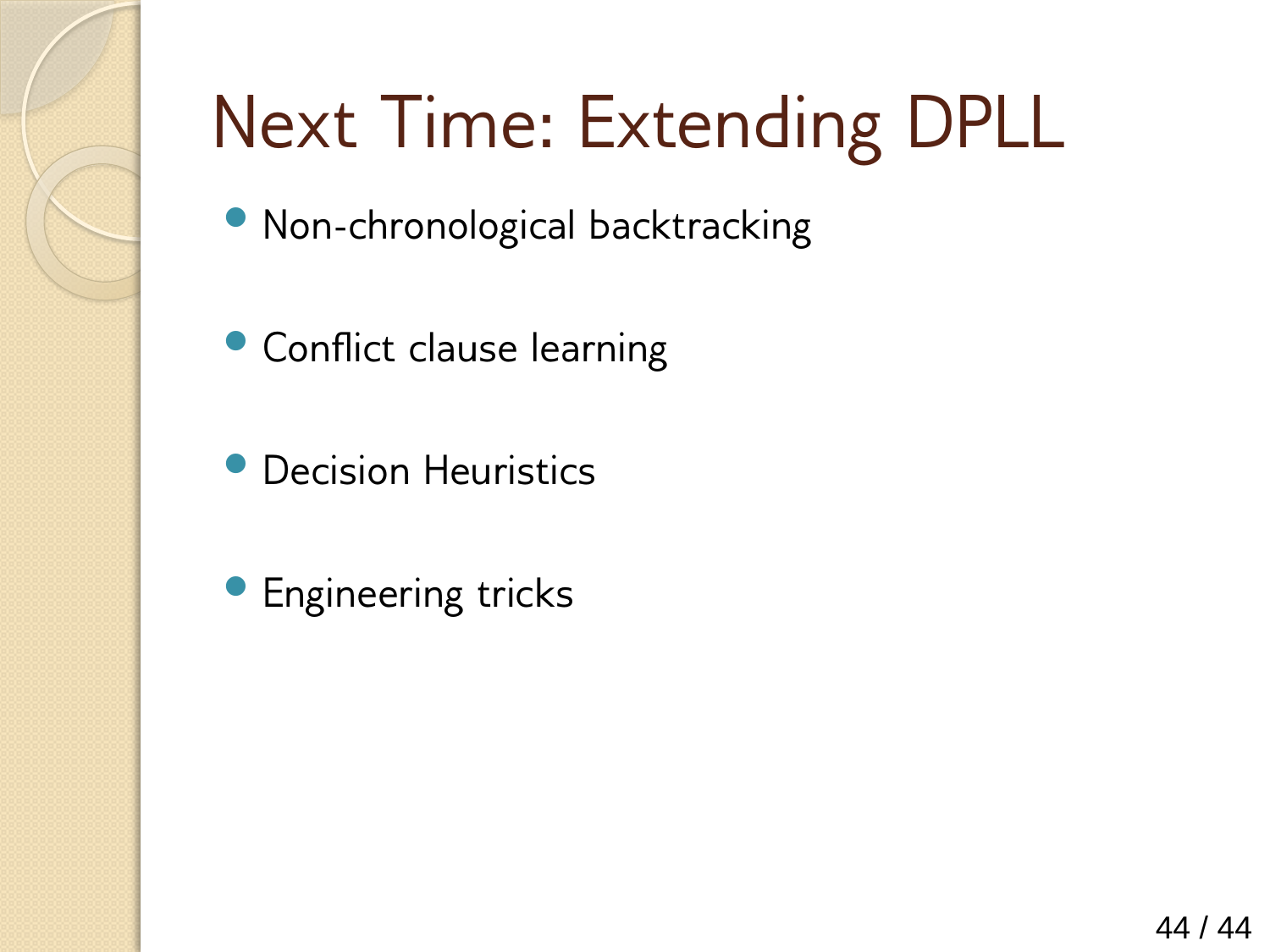

# Next Time: Extending DPLL
Non-chronological backtracking

Conflict clause learning

Decision Heuristics

Engineering tricks